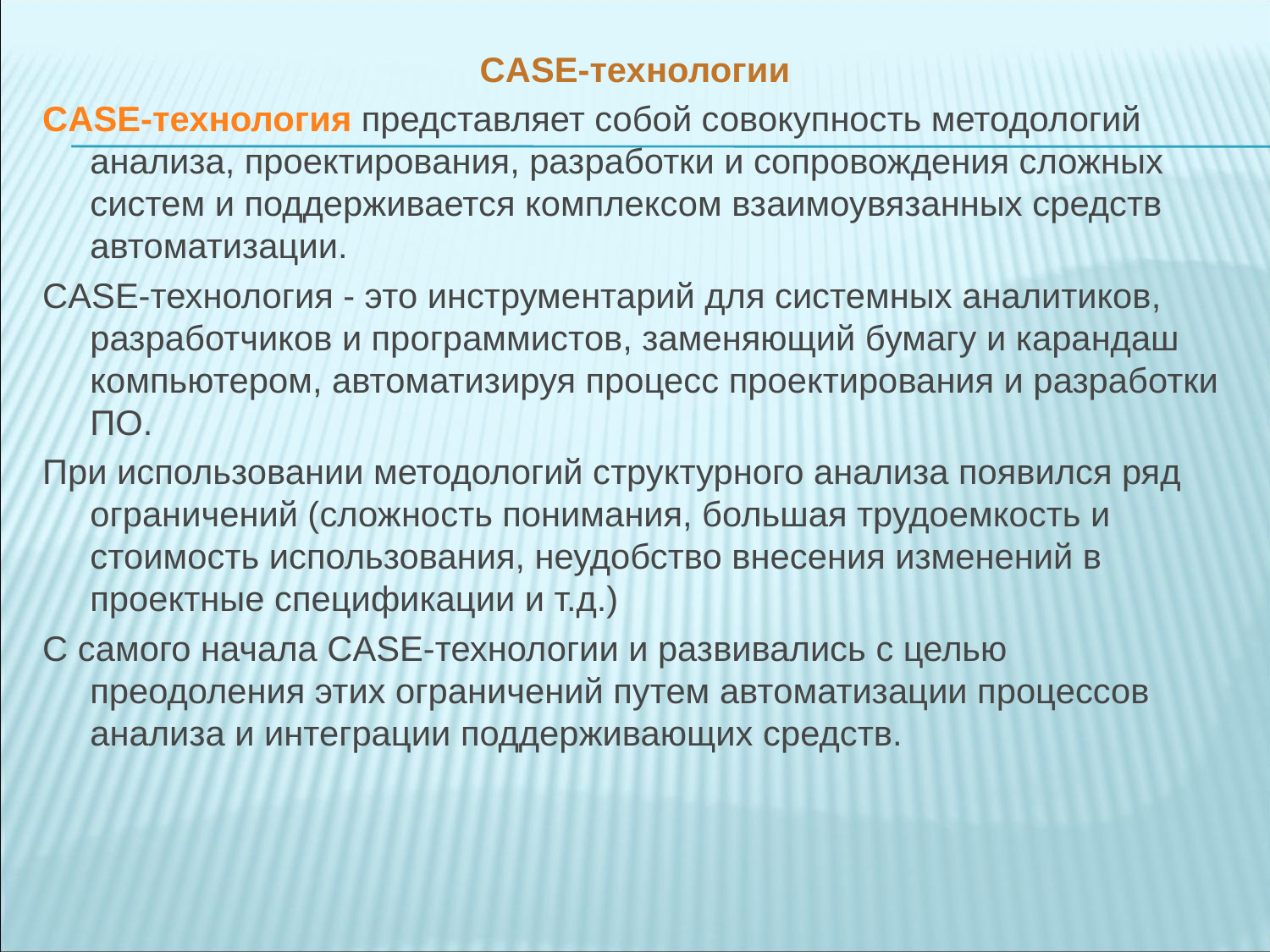

CASE-технологии
CASE-технология представляет собой совокупность методологий анализа, проектирования, разработки и сопровождения сложных систем и поддерживается комплексом взаимоувязанных средств автоматизации.
CASE-технология - это инструментарий для системных аналитиков, разработчиков и программистов, заменяющий бумагу и карандаш компьютером, автоматизируя процесс проектирования и разработки ПО.
При использовании методологий структурного анализа появился ряд ограничений (сложность понимания, большая трудоемкость и стоимость использования, неудобство внесения изменений в проектные спецификации и т.д.)
С самого начала CASE-технологии и развивались с целью преодоления этих ограничений путем автоматизации процессов анализа и интеграции поддерживающих средств.